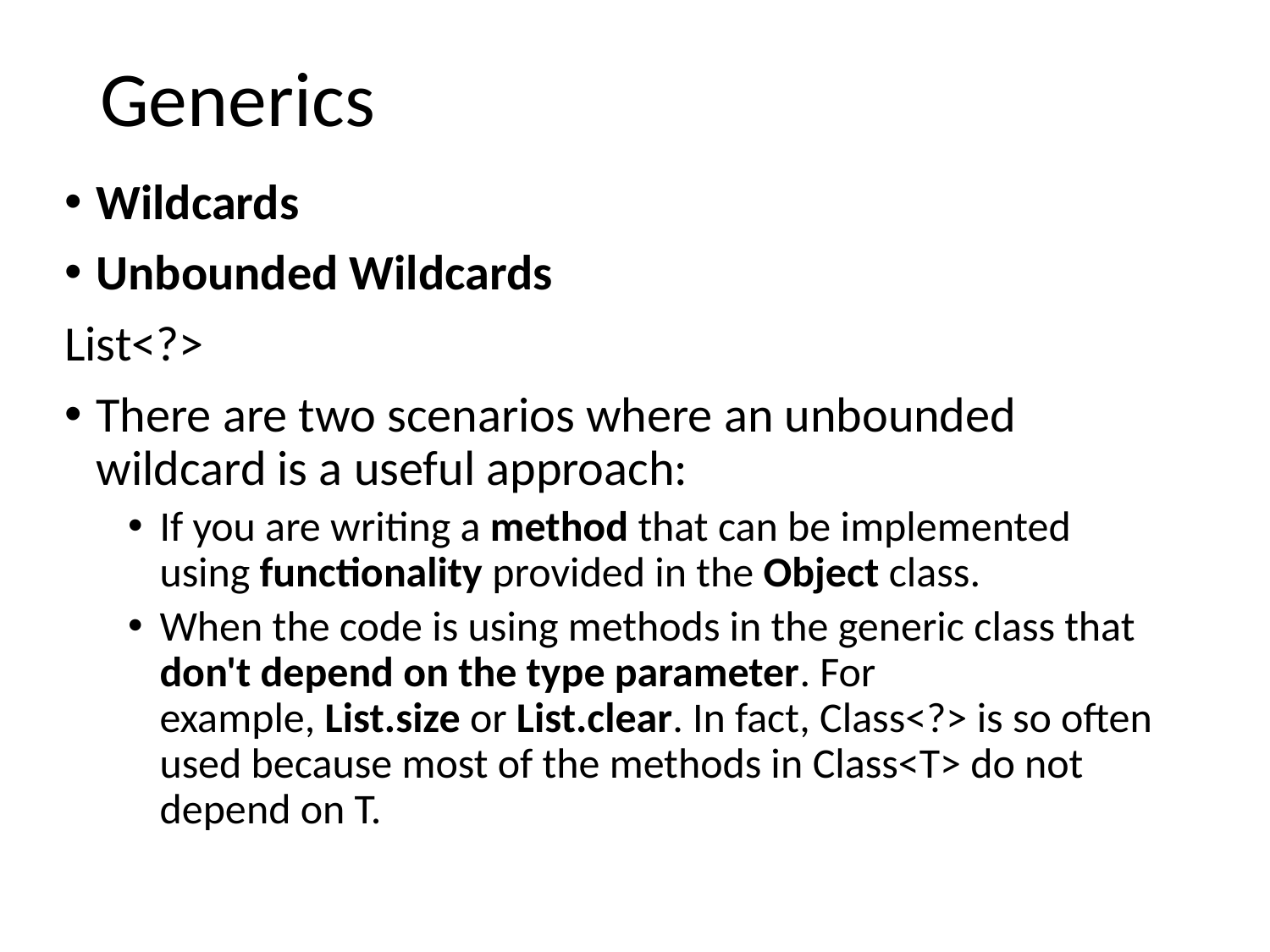

# Generics
Wildcards
Unbounded Wildcards
List<?>
There are two scenarios where an unbounded wildcard is a useful approach:
If you are writing a method that can be implemented using functionality provided in the Object class.
When the code is using methods in the generic class that don't depend on the type parameter. For example, List.size or List.clear. In fact, Class<?> is so often used because most of the methods in Class<T> do not depend on T.